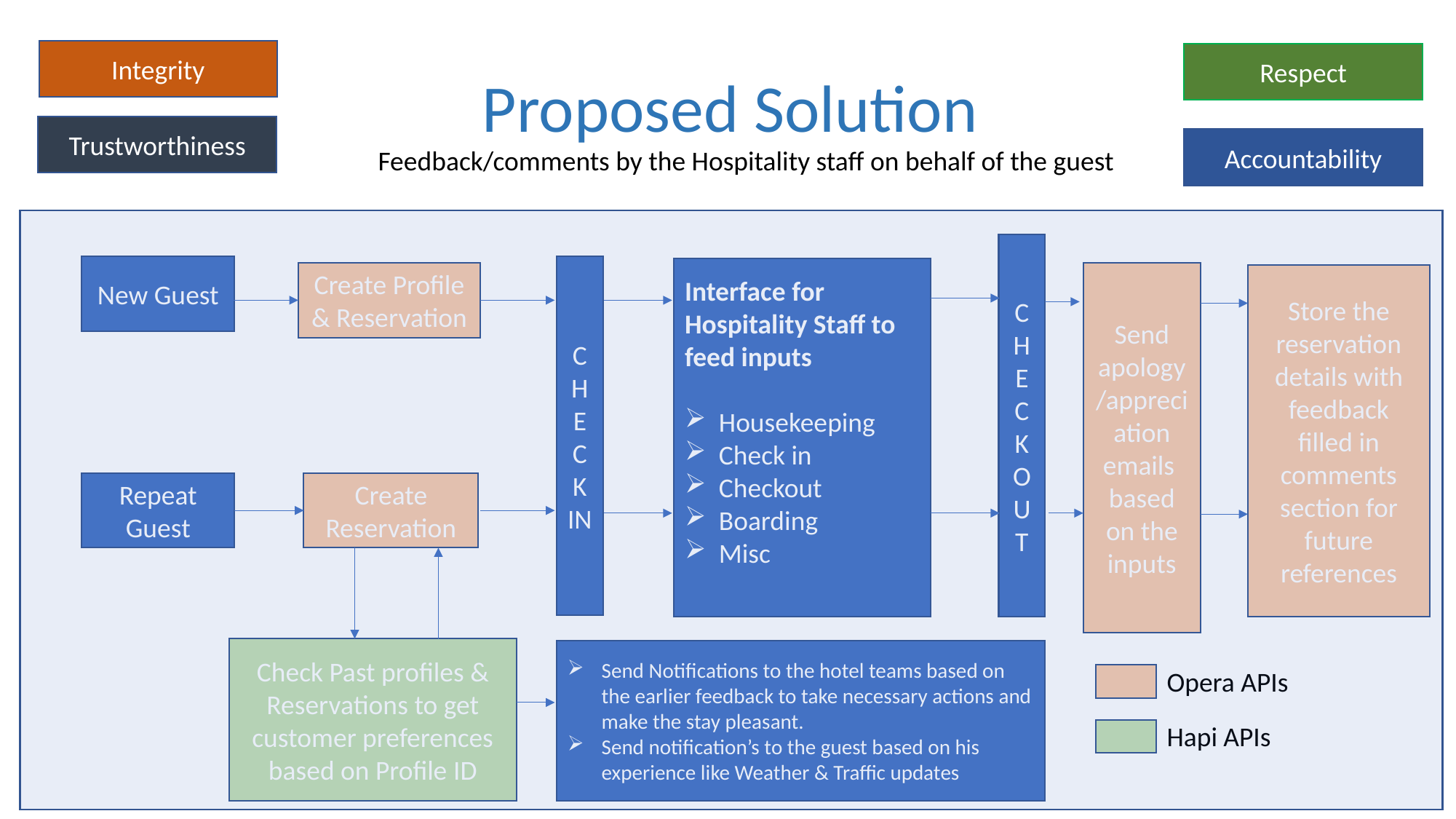

# Proposed Solution
Integrity
Respect
Trustworthiness
Accountability
Feedback/comments by the Hospitality staff on behalf of the guest

CHECK OUT
New Guest
CHECK IN
Interface for Hospitality Staff to feed inputs

Housekeeping
Check in
Checkout
Boarding
Misc

Create Profile & Reservation
Send apology/appreciation emails  based on the inputs
Store the reservation details with feedback filled in comments section for future references
Repeat Guest
Create Reservation
Check Past profiles & Reservations to get customer preferences based on Profile ID
Send Notifications to the hotel teams based on the earlier feedback to take necessary actions and make the stay pleasant.
Send notification’s to the guest based on his experience like Weather & Traffic updates
Opera APIs

Hapi APIs